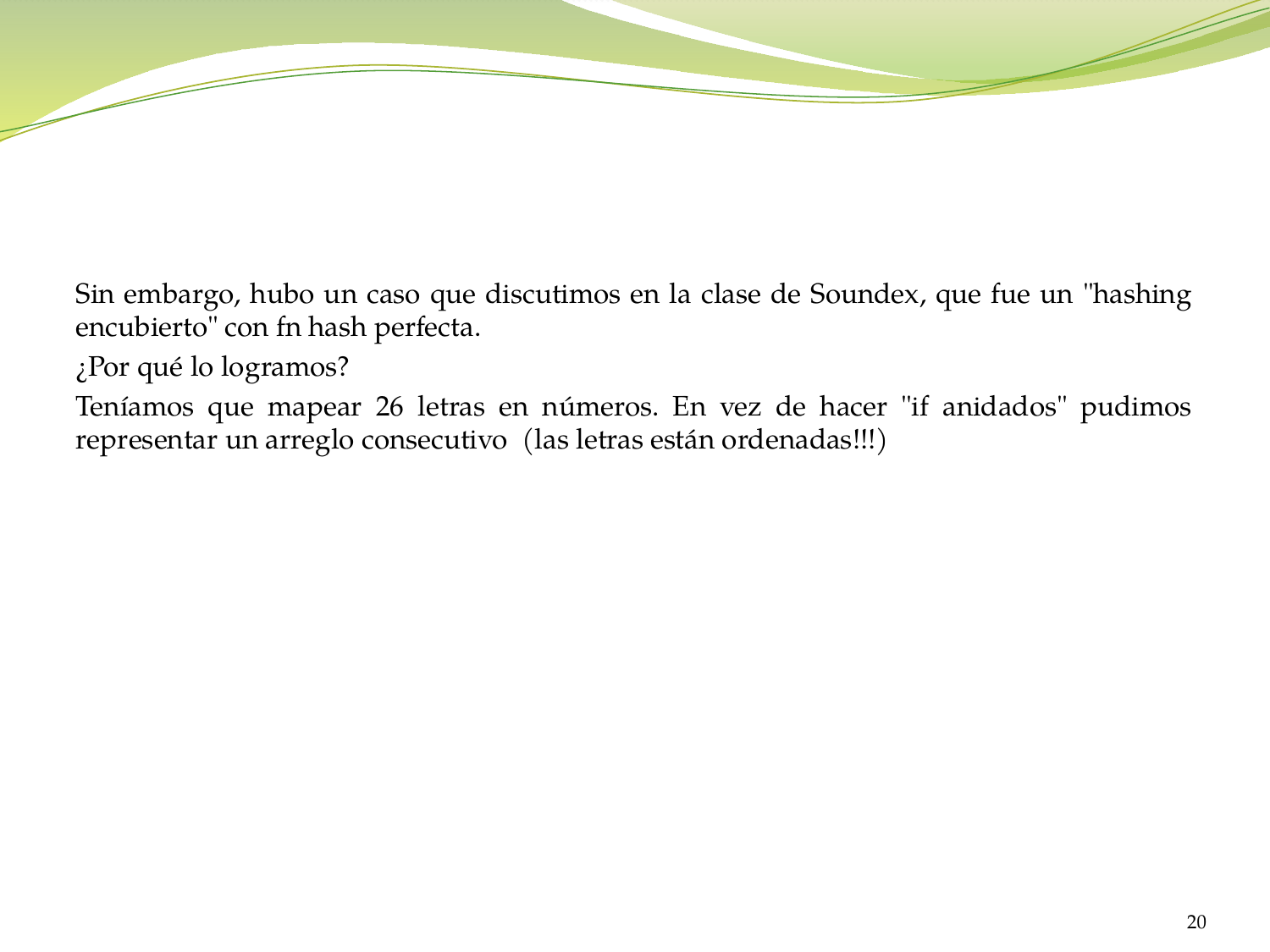

#
Sin embargo, hubo un caso que discutimos en la clase de Soundex, que fue un "hashing encubierto" con fn hash perfecta.
¿Por qué lo logramos?
Teníamos que mapear 26 letras en números. En vez de hacer "if anidados" pudimos representar un arreglo consecutivo  (las letras están ordenadas!!!)

20